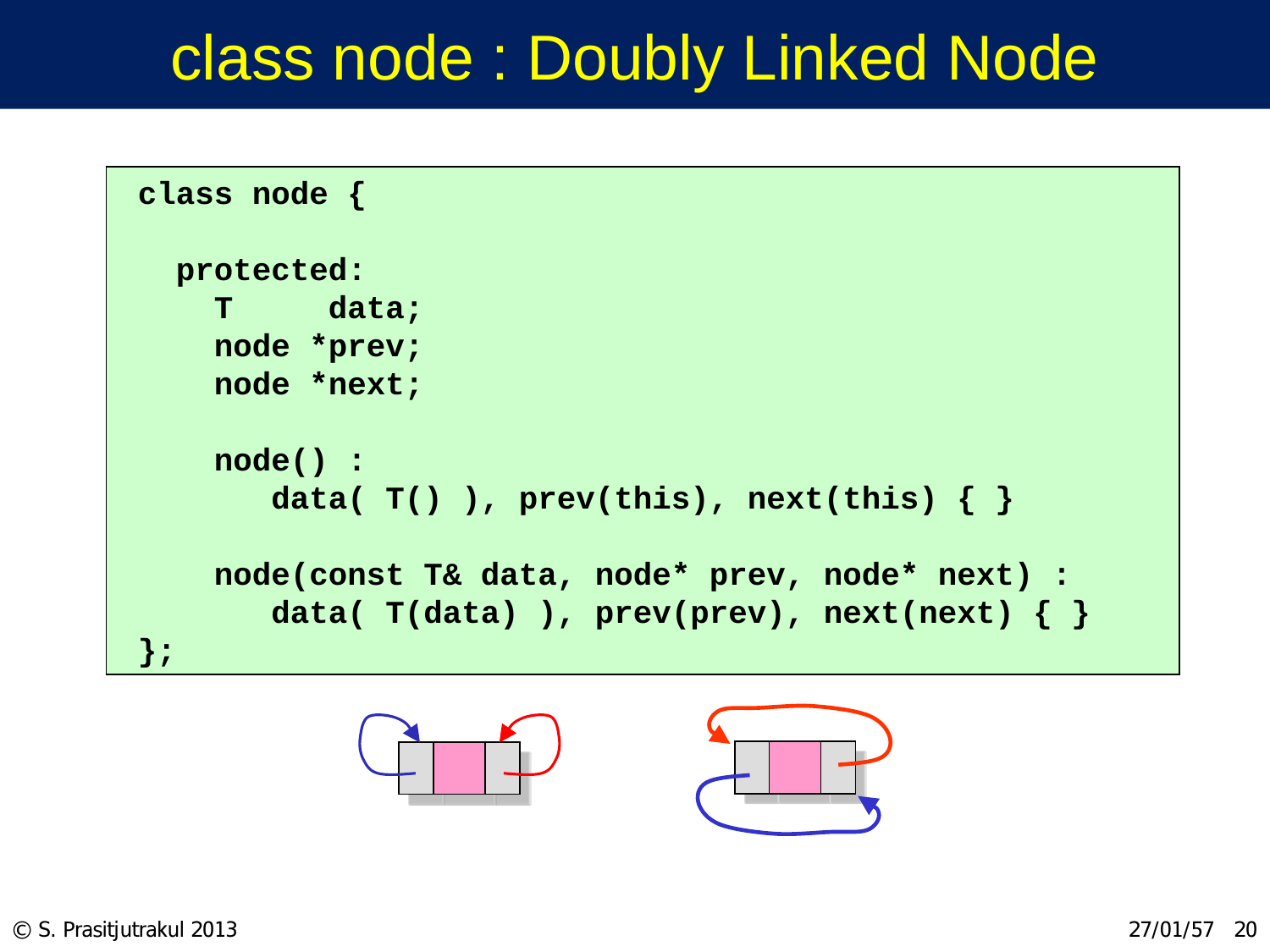

# class node : Doubly Linked Node
 class node {

   protected:
     T     data;
     node *prev;
     node *next;

     node() :
        data( T() ), prev(this), next(this) { }

     node(const T& data, node* prev, node* next) :
        data( T(data) ), prev(prev), next(next) { }
 };